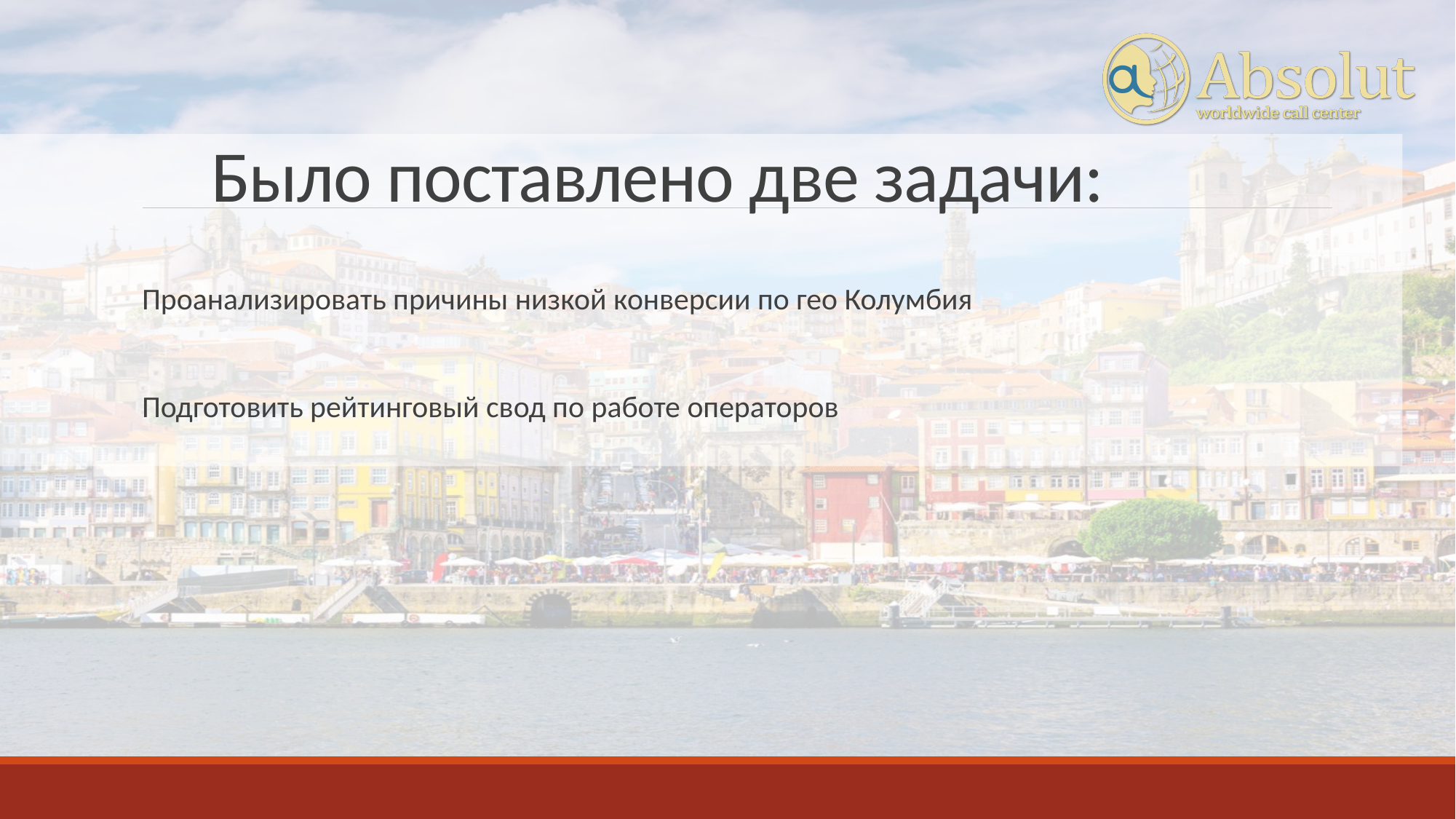

# Было поставлено две задачи:

Проанализировать причины низкой конверсии по гео Колумбия

Подготовить рейтинговый свод по работе операторов